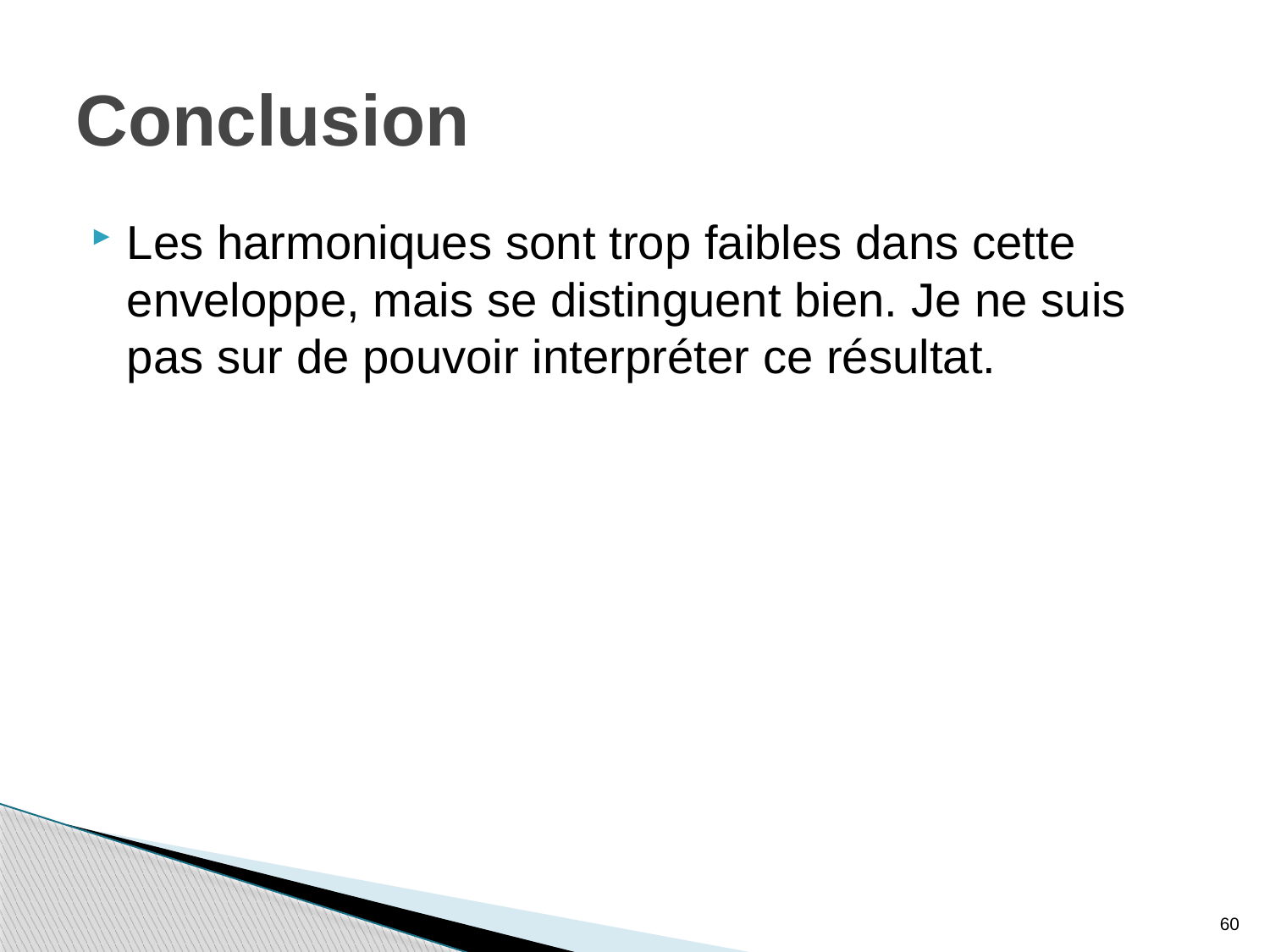

# Conclusion
Les harmoniques sont trop faibles dans cette enveloppe, mais se distinguent bien. Je ne suis pas sur de pouvoir interpréter ce résultat.
60